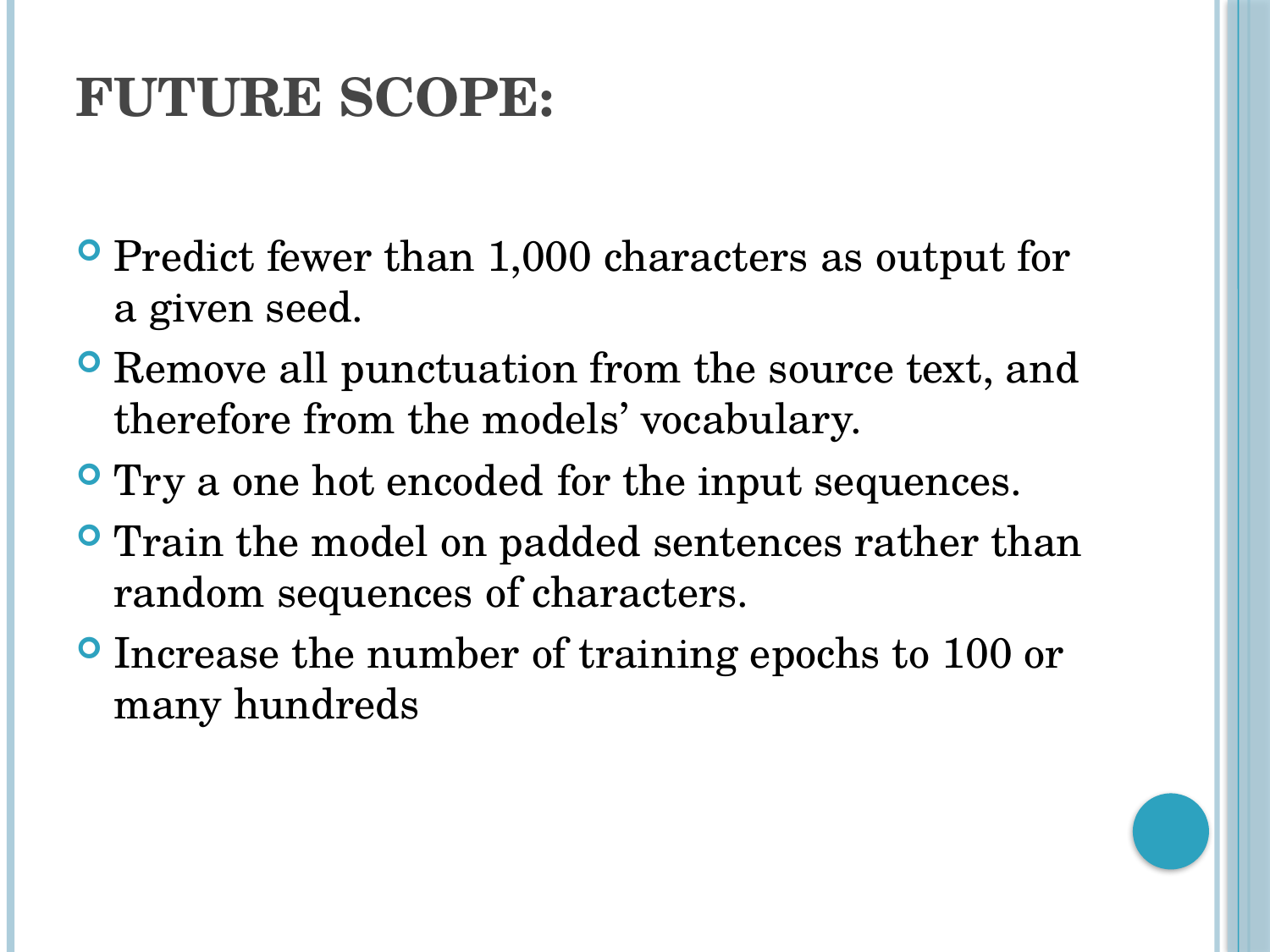

# FUTURE SCOPE:
Predict fewer than 1,000 characters as output for a given seed.
Remove all punctuation from the source text, and therefore from the models’ vocabulary.
Try a one hot encoded for the input sequences.
Train the model on padded sentences rather than random sequences of characters.
Increase the number of training epochs to 100 or many hundreds